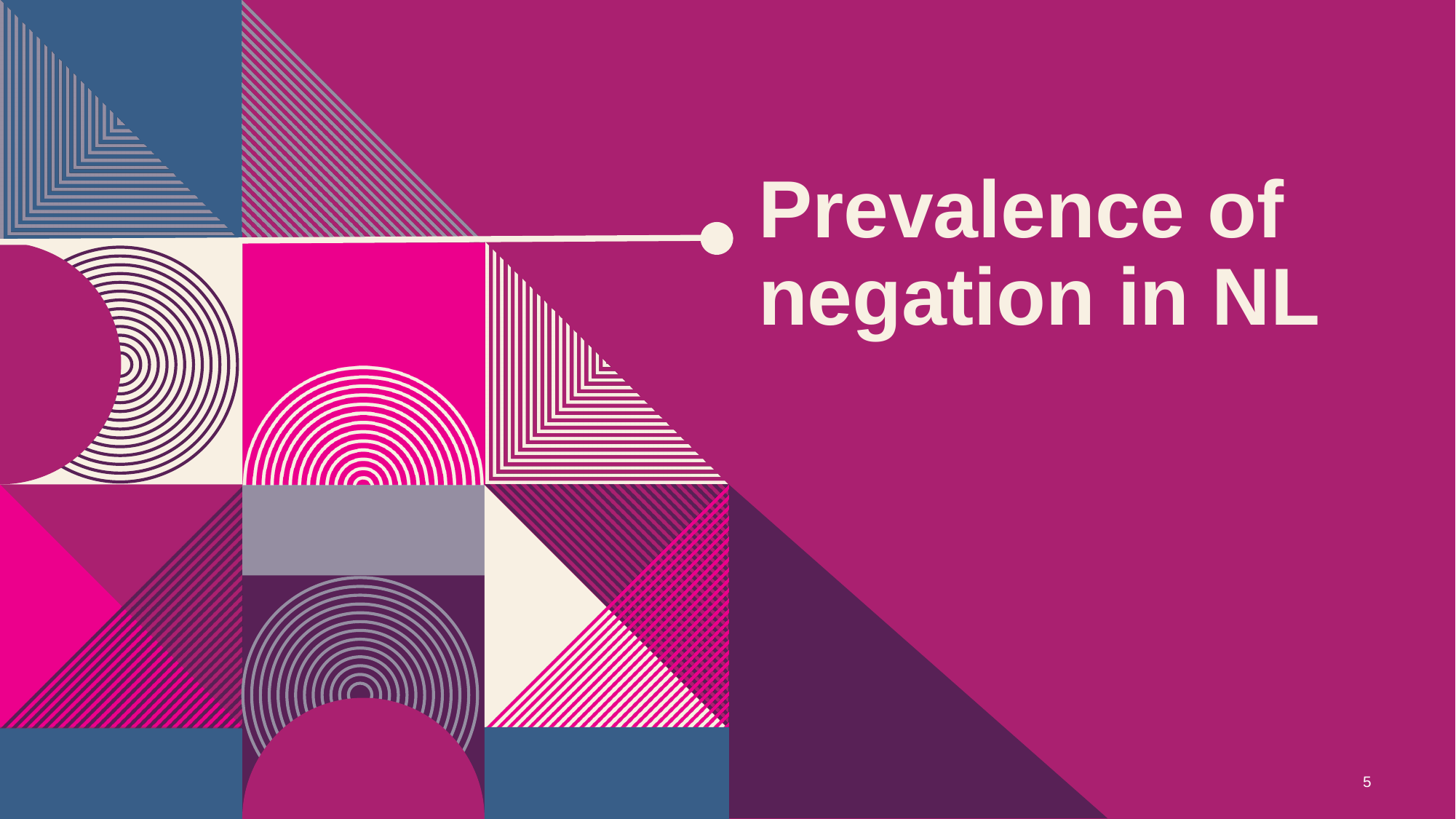

# Prevalence of negation in NL

20XX
5